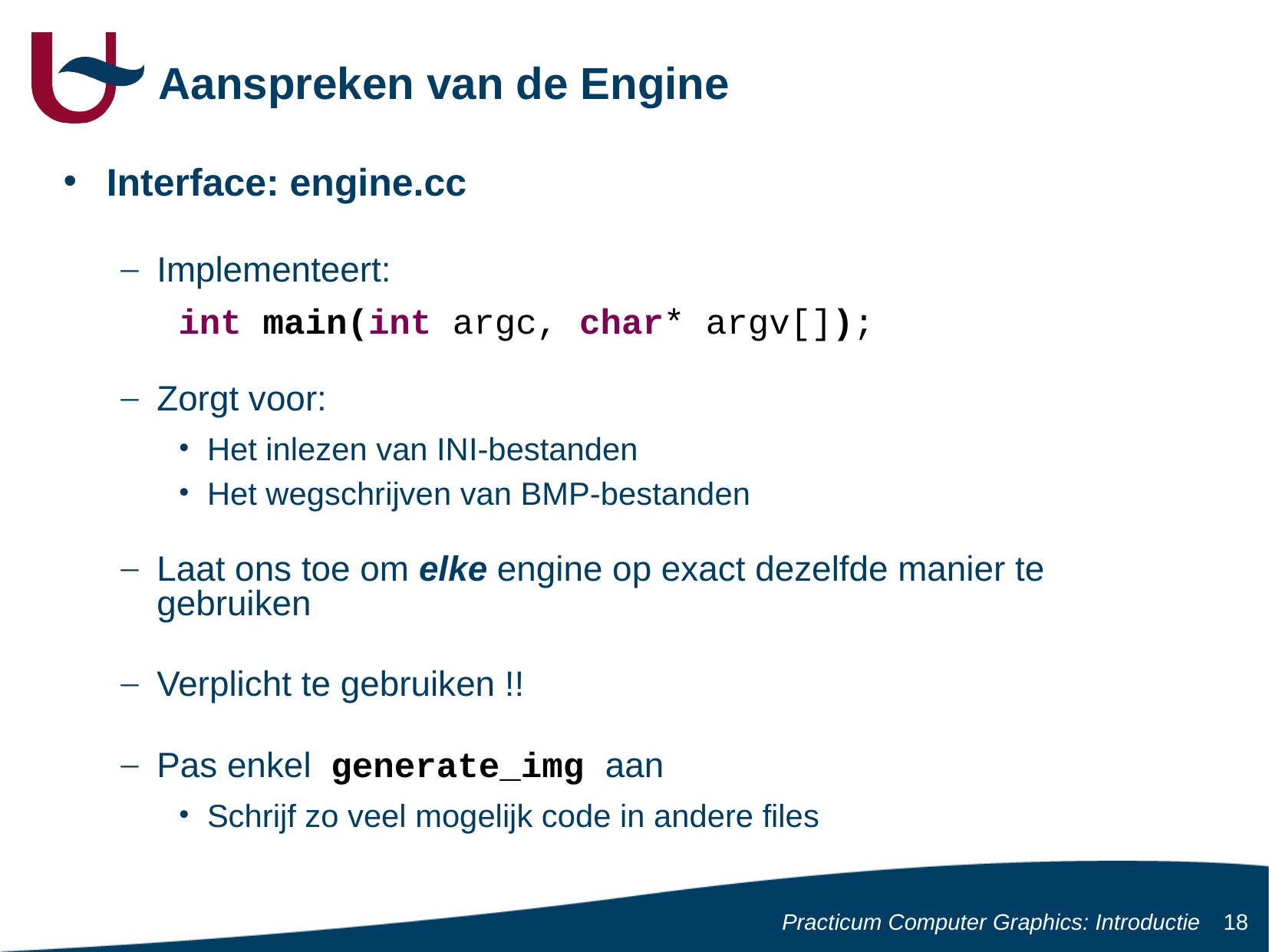

# Aanspreken van de Engine
Interface: engine.cc

Implementeert:
int main(int argc, char* argv[]);

Zorgt voor:
Het inlezen van INI-bestanden
Het wegschrijven van BMP-bestanden

Laat ons toe om elke engine op exact dezelfde manier te gebruiken

Verplicht te gebruiken !!

Pas enkel  generate_img aan
Schrijf zo veel mogelijk code in andere files
Practicum Computer Graphics: Introductie
18